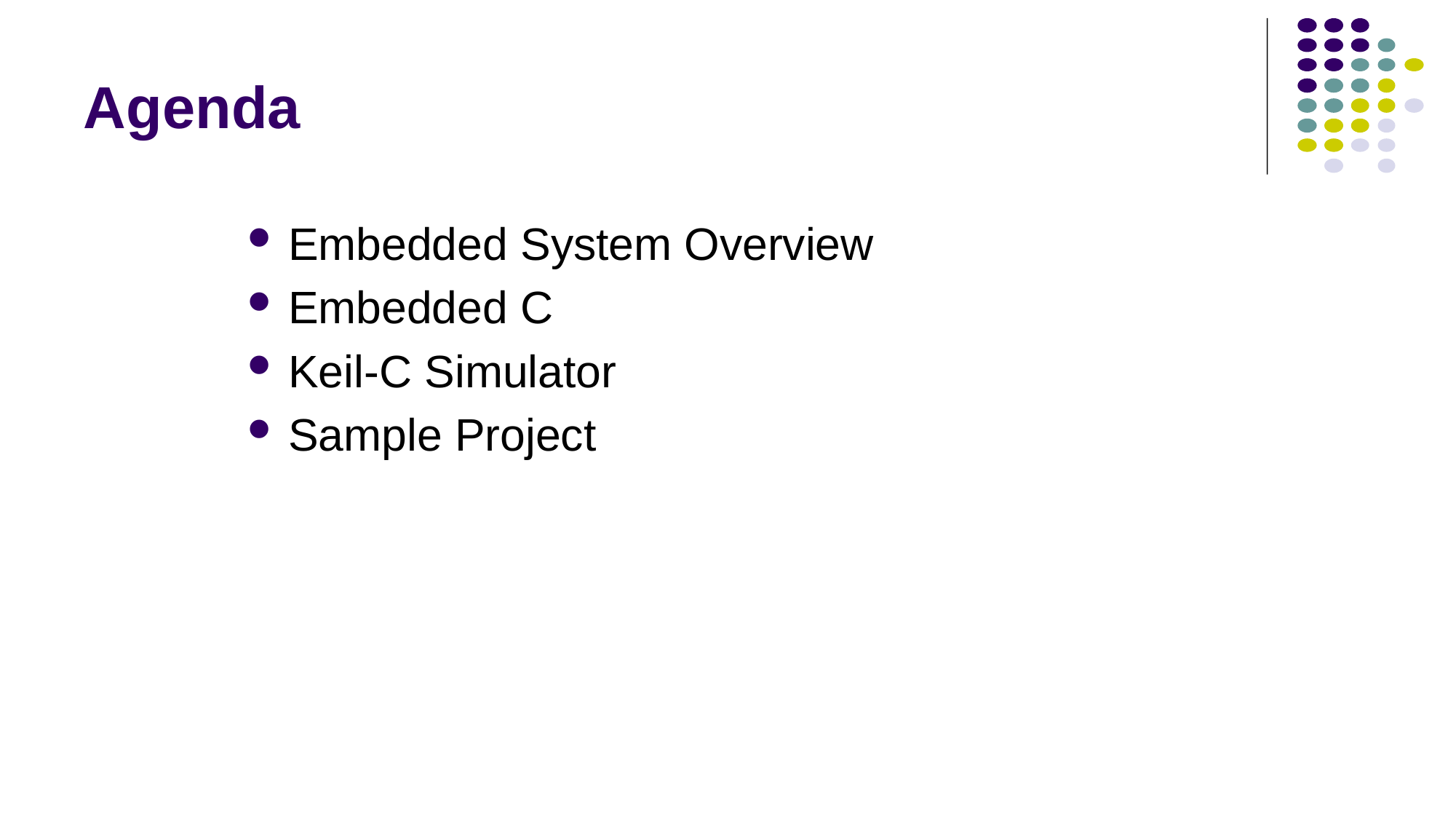

# Agenda
Embedded System Overview
Embedded C
Keil-C Simulator
Sample Project